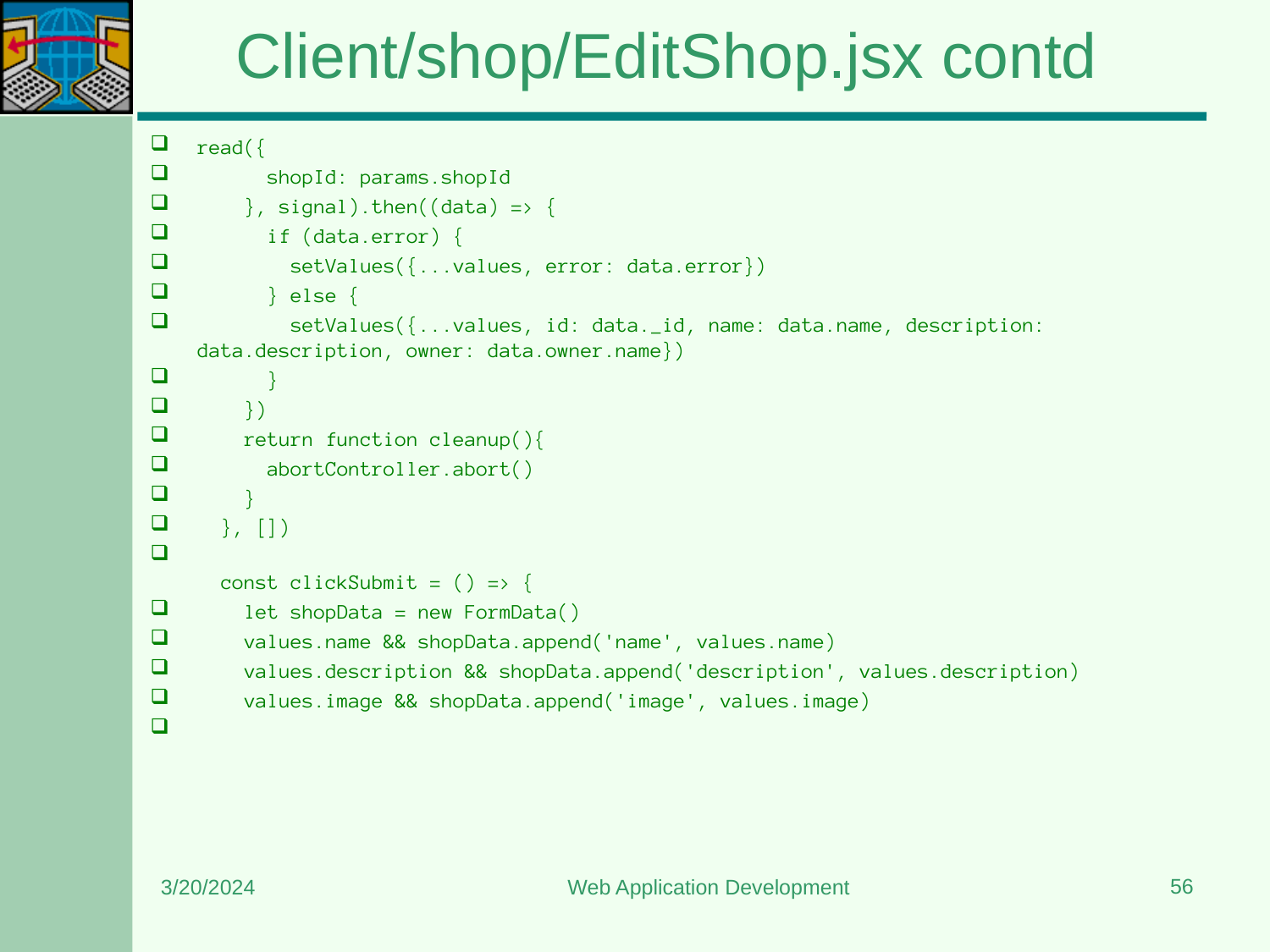

# Client/shop/EditShop.jsx contd
read({
      shopId: params.shopId
    }, signal).then((data) => {
      if (data.error) {
        setValues({...values, error: data.error})
      } else {
        setValues({...values, id: data._id, name: data.name, description: data.description, owner: data.owner.name})
      }
    })
    return function cleanup(){
      abortController.abort()
    }
  }, [])
  const clickSubmit = () => {
    let shopData = new FormData()
    values.name && shopData.append('name', values.name)
    values.description && shopData.append('description', values.description)
    values.image && shopData.append('image', values.image)

56
3/20/2024
Web Application Development